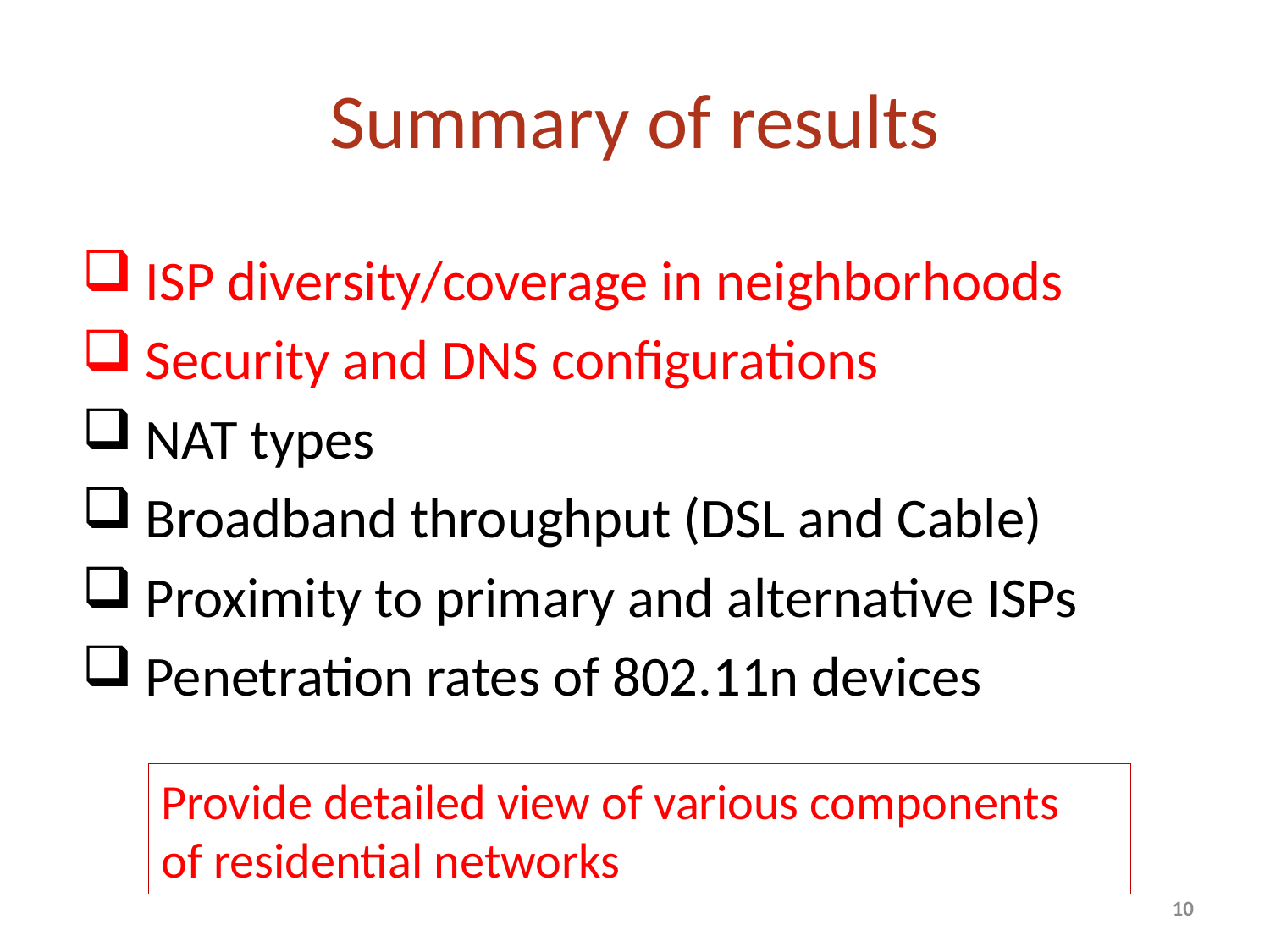

# Summary of results
 ISP diversity/coverage in neighborhoods
 Security and DNS configurations
 NAT types
 Broadband throughput (DSL and Cable)
 Proximity to primary and alternative ISPs
 Penetration rates of 802.11n devices
Provide detailed view of various components
of residential networks
10